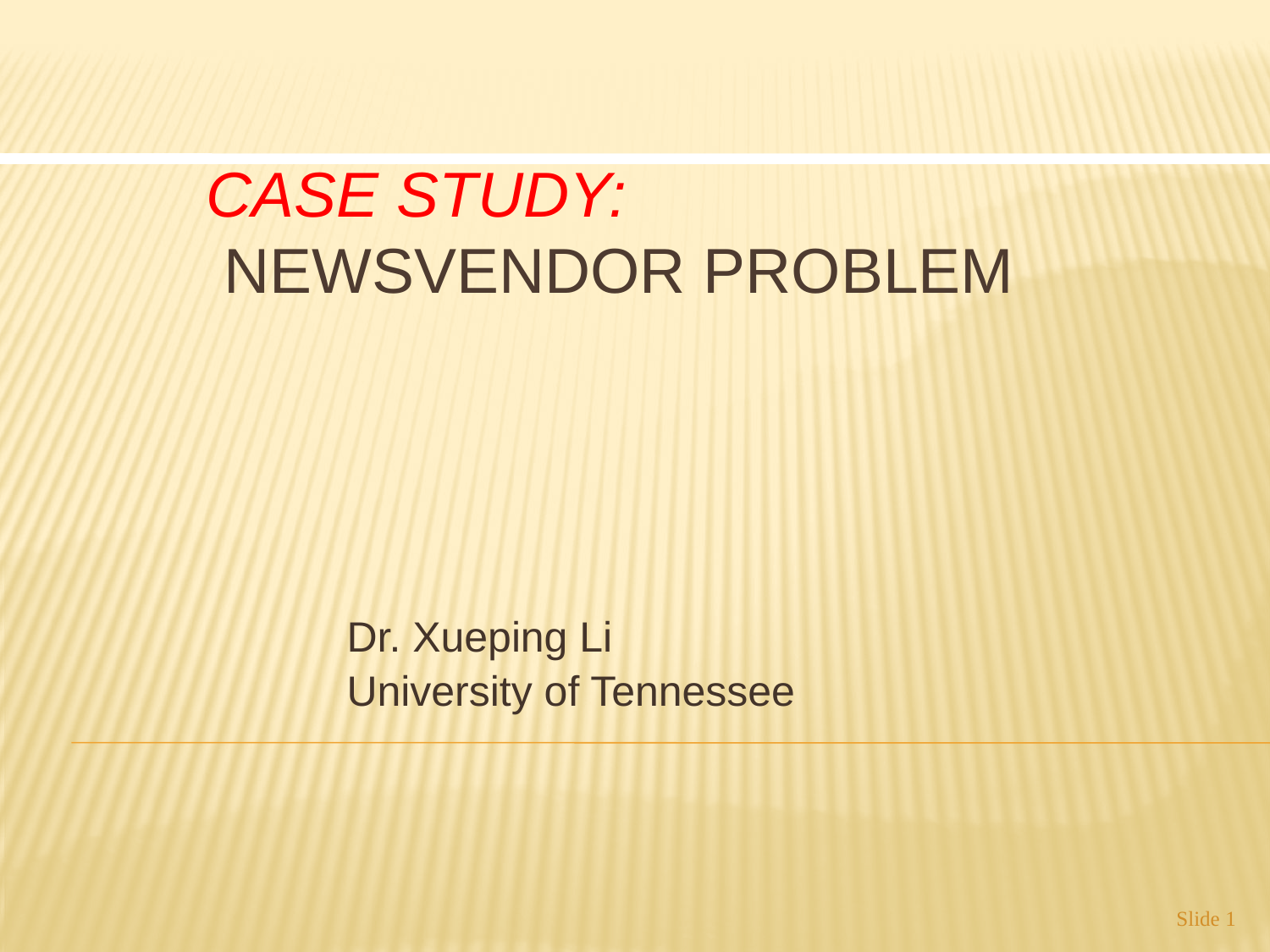

# Case Study: Newsvendor Problem

Dr. Xueping Li
University of Tennessee
Slide 1